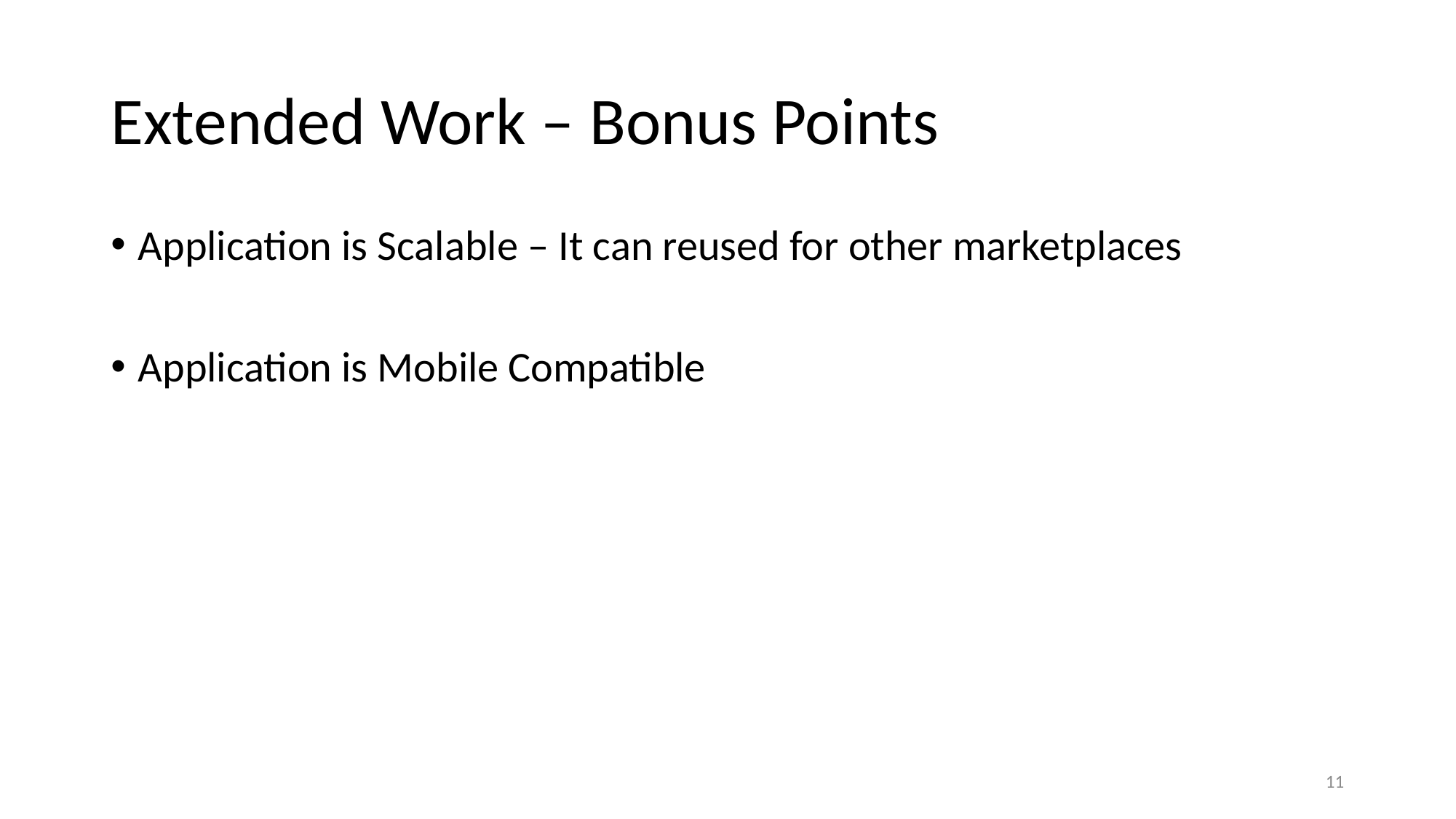

# Extended Work – Bonus Points
Application is Scalable – It can reused for other marketplaces

Application is Mobile Compatible
11